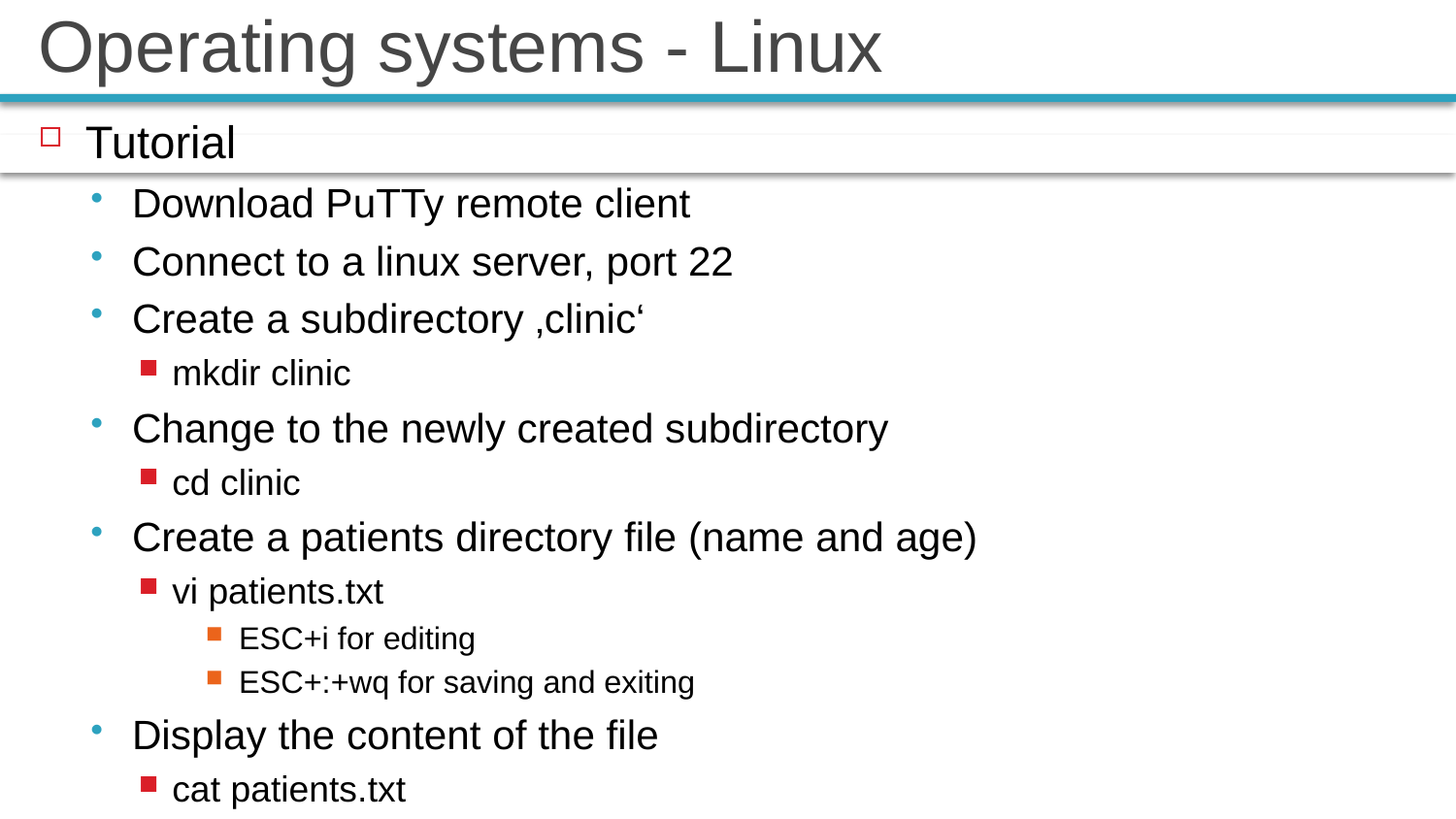

# Operating systems - Linux
Tutorial
Download PuTTy remote client
Connect to a linux server, port 22
Create a subdirectory ‚clinic‘
mkdir clinic
Change to the newly created subdirectory
cd clinic
Create a patients directory file (name and age)
vi patients.txt
ESC+i for editing
ESC+:+wq for saving and exiting
Display the content of the file
cat patients.txt